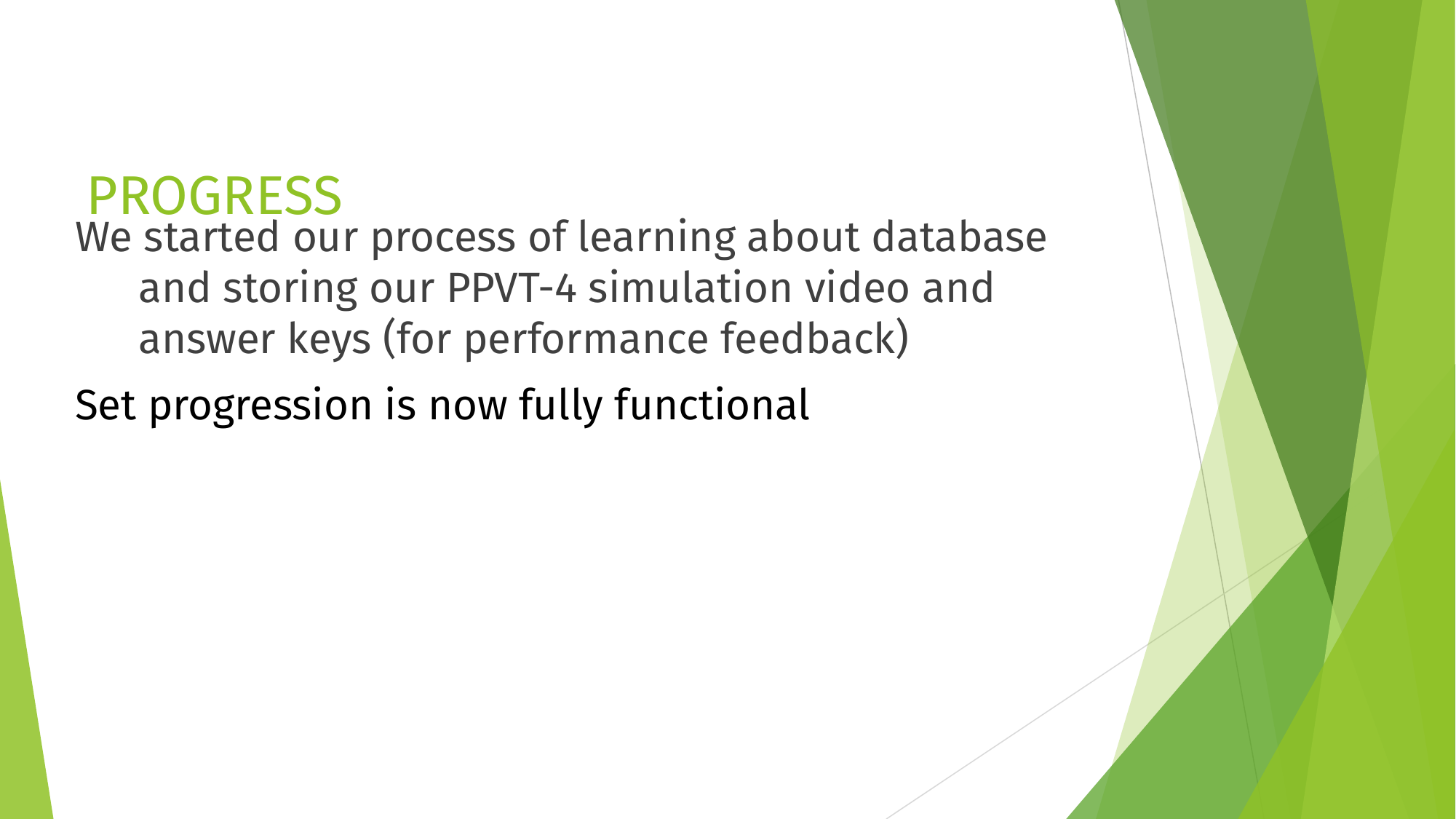

# PROGRESS
We started our process of learning about database and storing our PPVT-4 simulation video and answer keys (for performance feedback)
Set progression is now fully functional